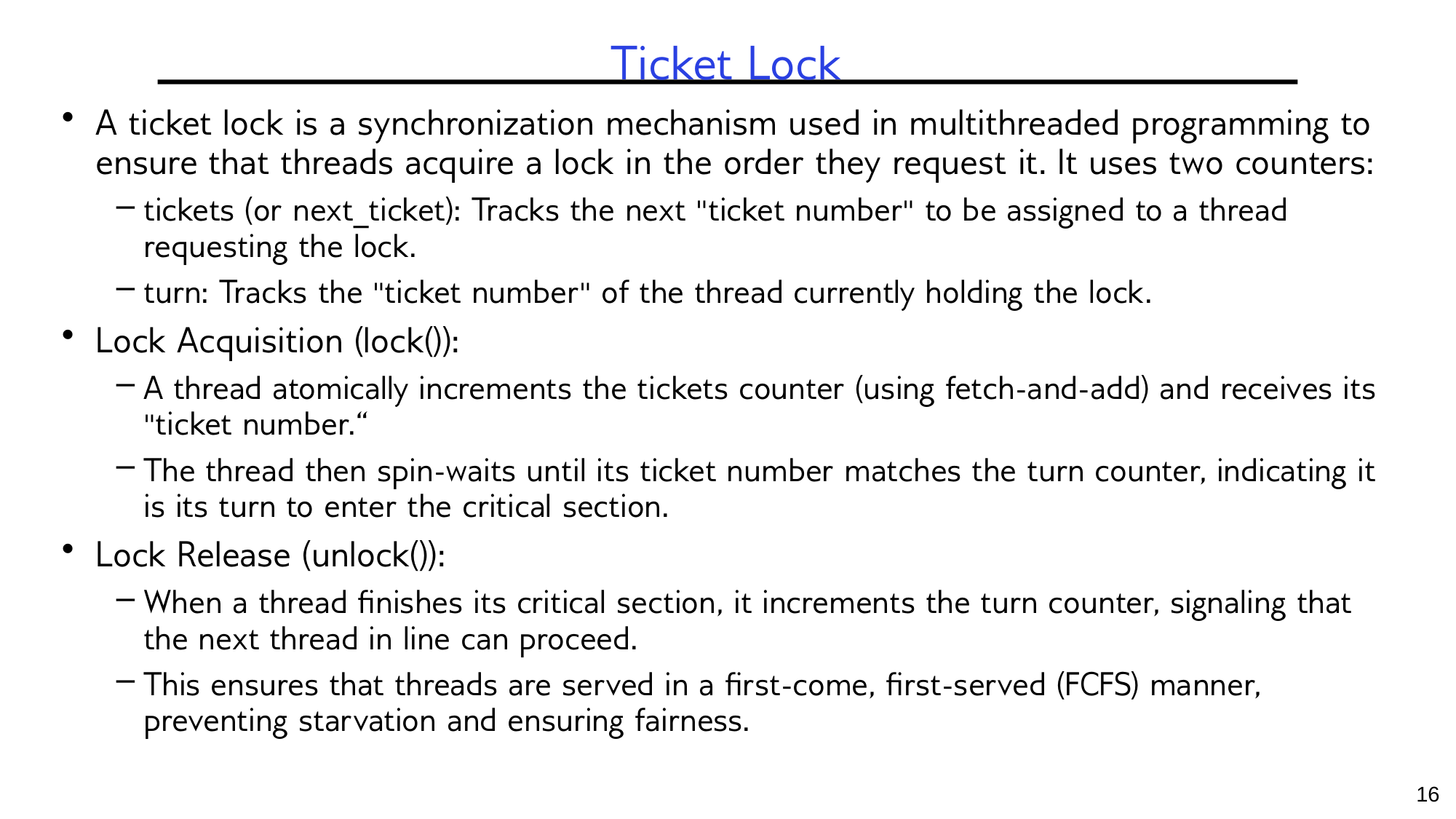

# Ticket Lock
A ticket lock is a synchronization mechanism used in multithreaded programming to ensure that threads acquire a lock in the order they request it. It uses two counters:
tickets (or next_ticket): Tracks the next "ticket number" to be assigned to a thread requesting the lock.
turn: Tracks the "ticket number" of the thread currently holding the lock.
Lock Acquisition (lock()):
A thread atomically increments the tickets counter (using fetch-and-add) and receives its "ticket number.“
The thread then spin-waits until its ticket number matches the turn counter, indicating it is its turn to enter the critical section.
Lock Release (unlock()):
When a thread finishes its critical section, it increments the turn counter, signaling that the next thread in line can proceed.
This ensures that threads are served in a first-come, first-served (FCFS) manner, preventing starvation and ensuring fairness.